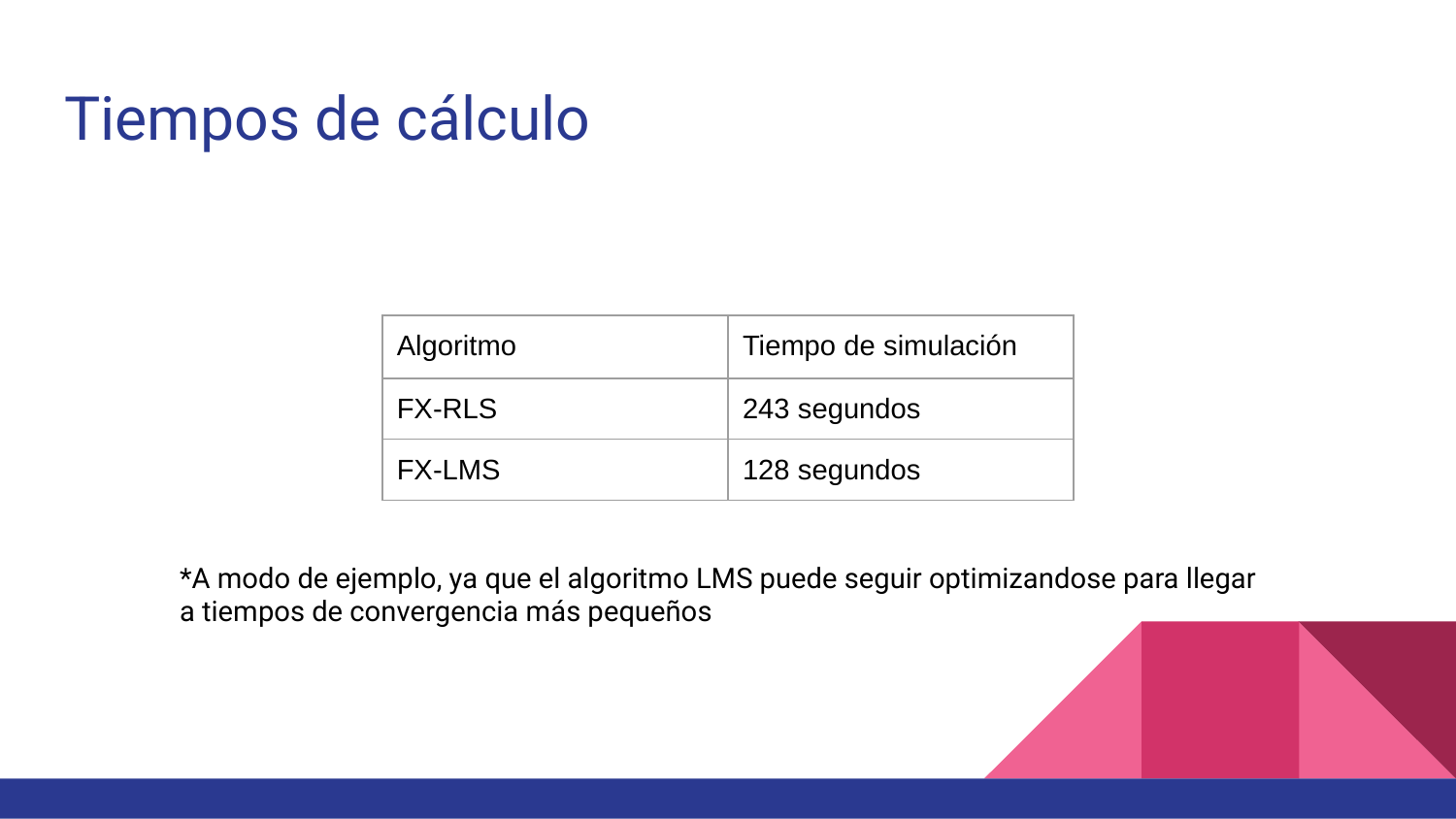

# Tiempos de cálculo
| Algoritmo | Tiempo de simulación |
| --- | --- |
| FX-RLS | 243 segundos |
| FX-LMS | 128 segundos |
*A modo de ejemplo, ya que el algoritmo LMS puede seguir optimizandose para llegar a tiempos de convergencia más pequeños